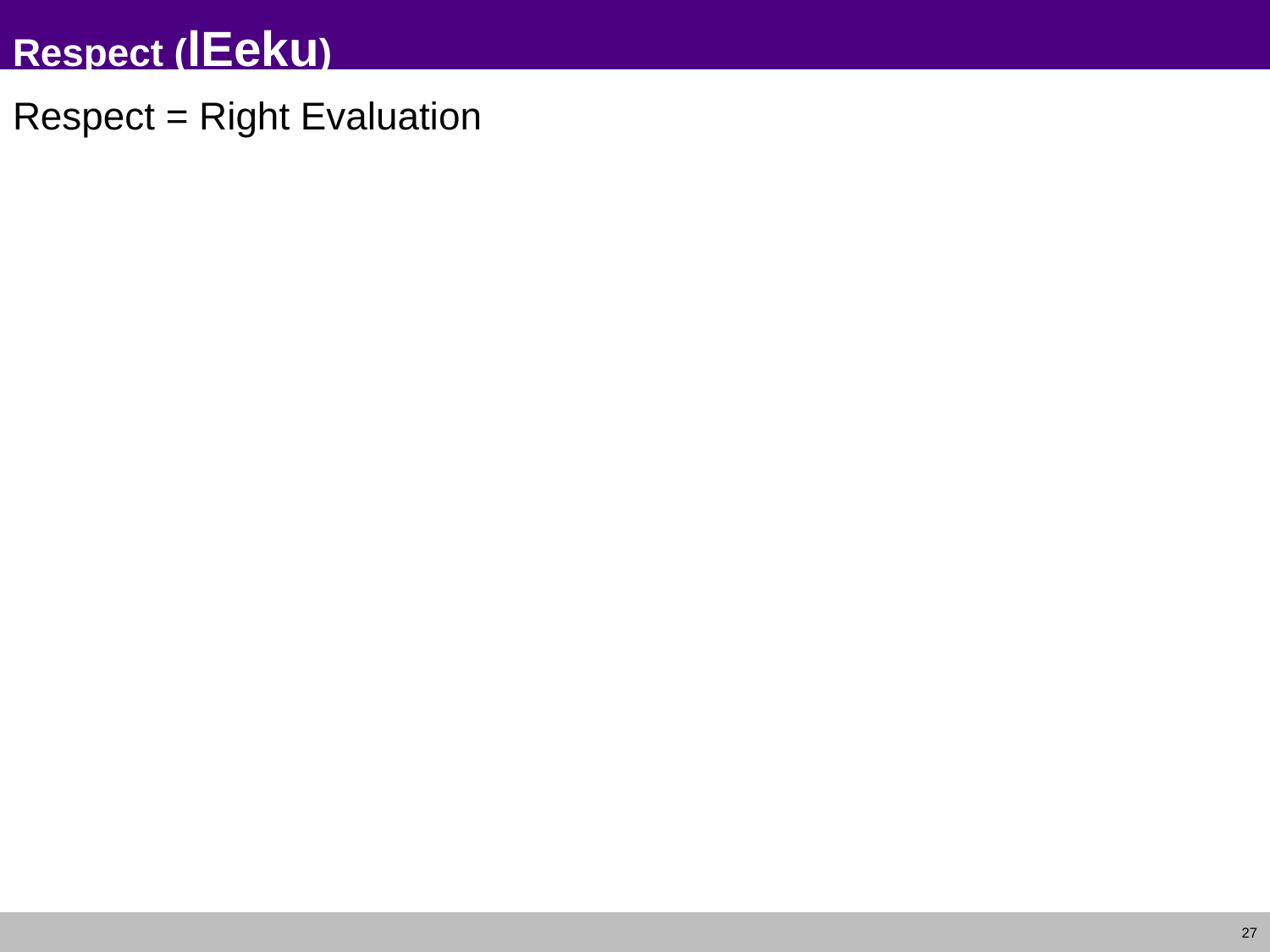

# Respect (lEeku)
Respect = Right Evaluation